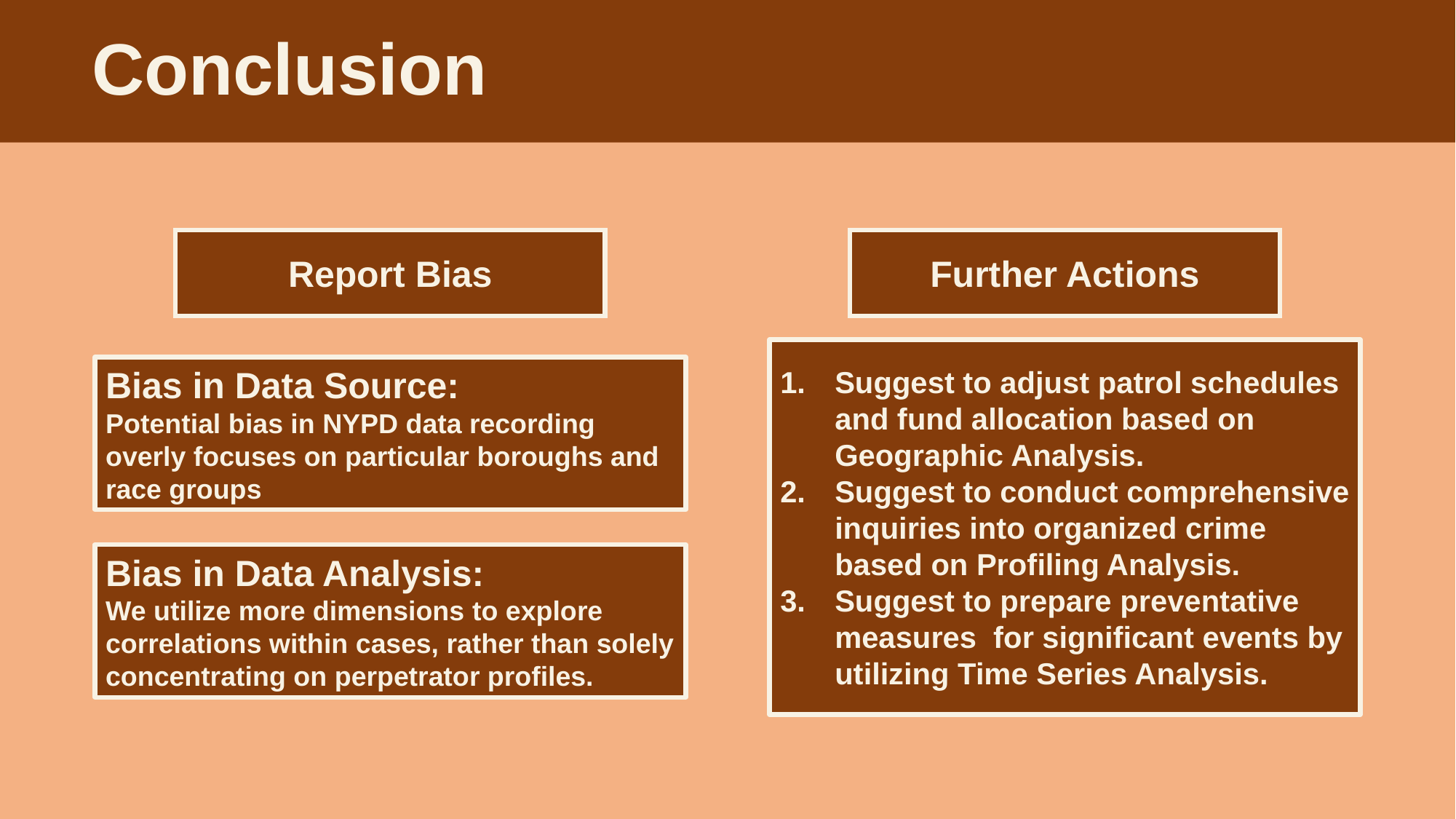

Conclusion
Report Bias
Further Actions
Bias in Data Source:
Potential bias in NYPD data recording overly focuses on particular boroughs and race groups
Bias in Data Analysis:
We utilize more dimensions to explore correlations within cases, rather than solely concentrating on perpetrator profiles.
Suggest to adjust patrol schedules and fund allocation based on Geographic Analysis.
Suggest to conduct comprehensive inquiries into organized crime based on Profiling Analysis.
Suggest to prepare preventative measures  for significant events by utilizing Time Series Analysis.